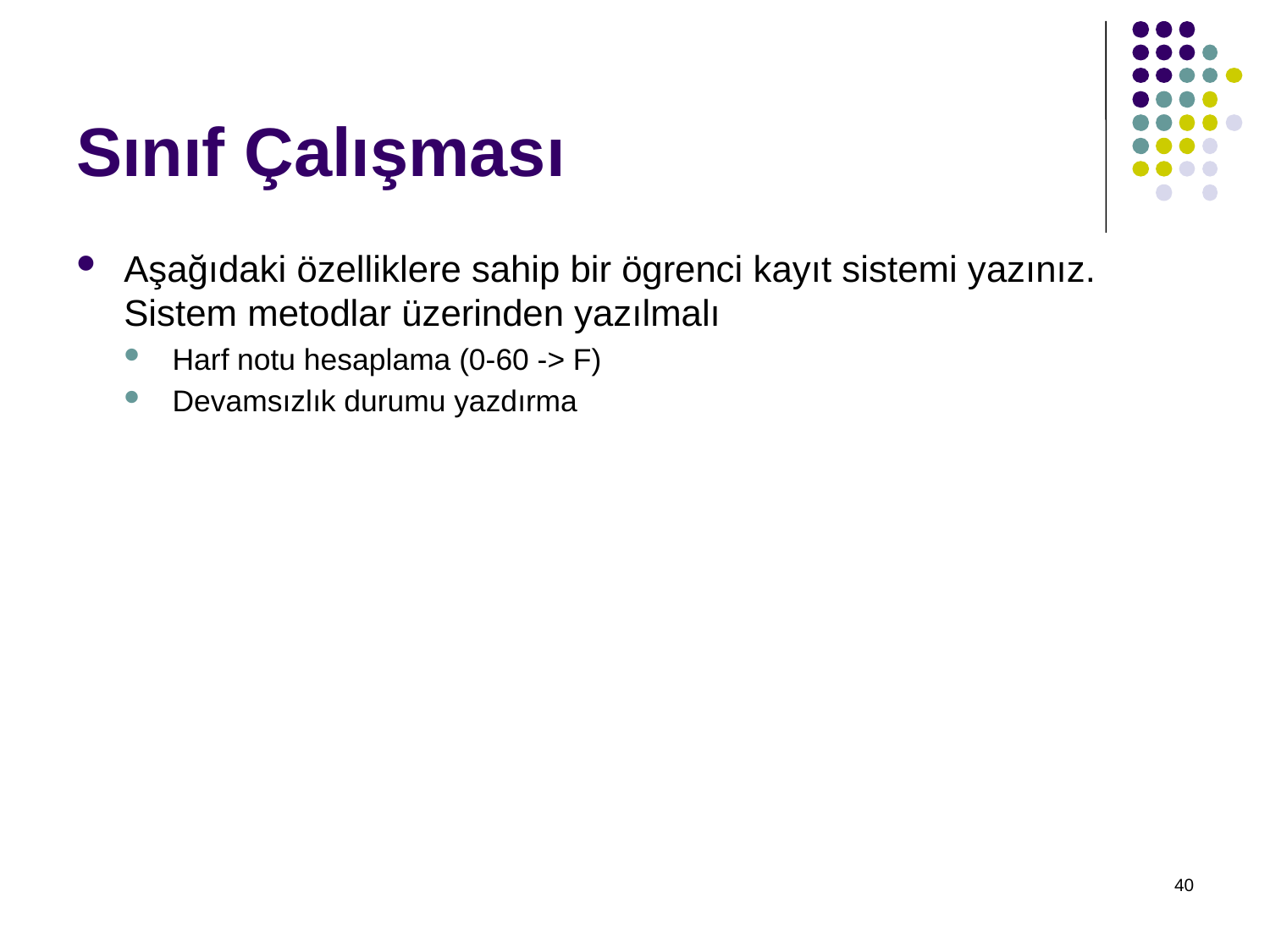

# Sınıf Çalışması
Aşağıdaki özelliklere sahip bir ögrenci kayıt sistemi yazınız. Sistem metodlar üzerinden yazılmalı
Harf notu hesaplama (0-60 -> F)
Devamsızlık durumu yazdırma

40